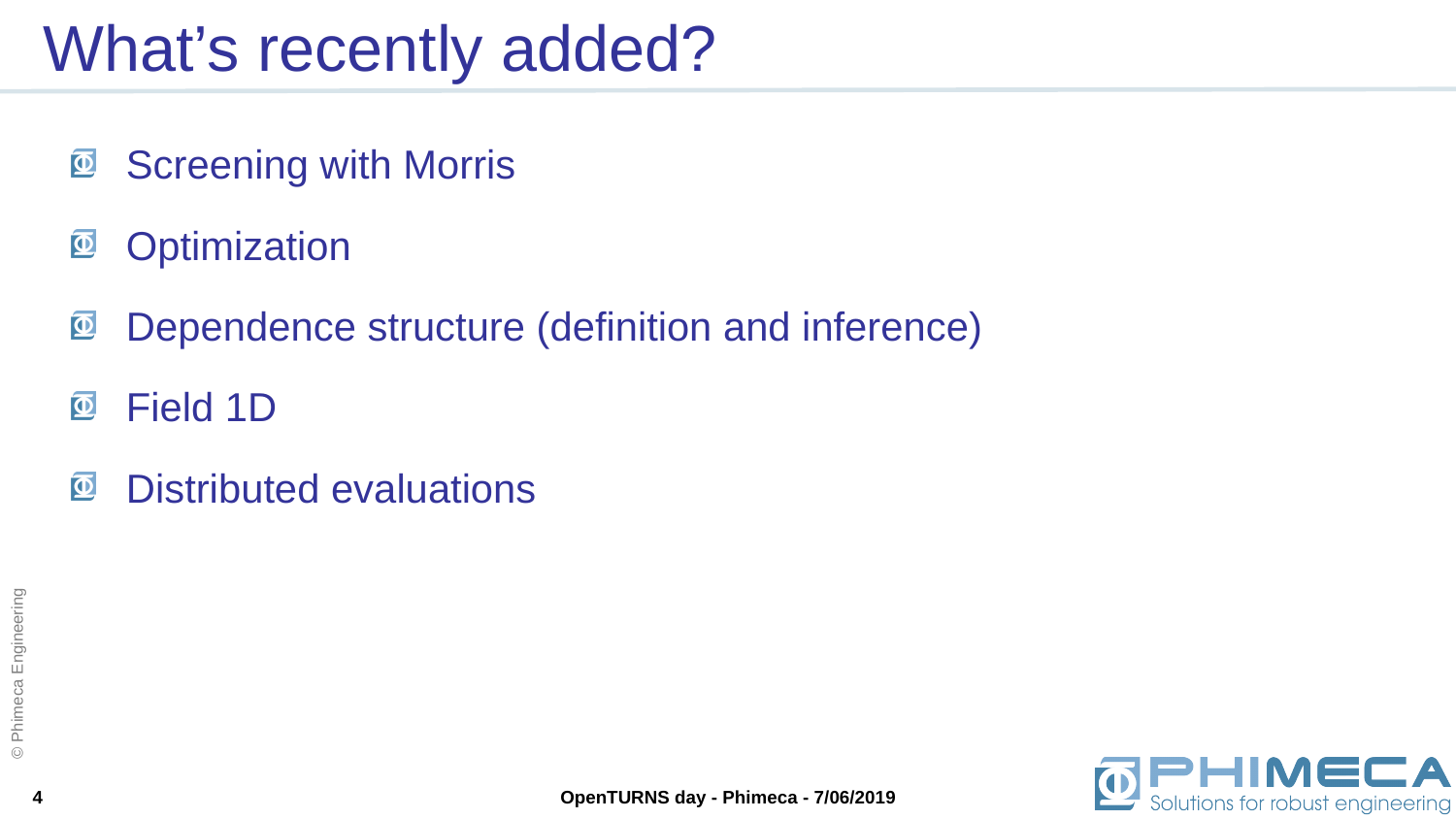

# What’s recently added?
Screening with Morris
Optimization
Dependence structure (definition and inference)
Field 1D
Distributed evaluations

4
OpenTURNS day - Phimeca - 7/06/2019